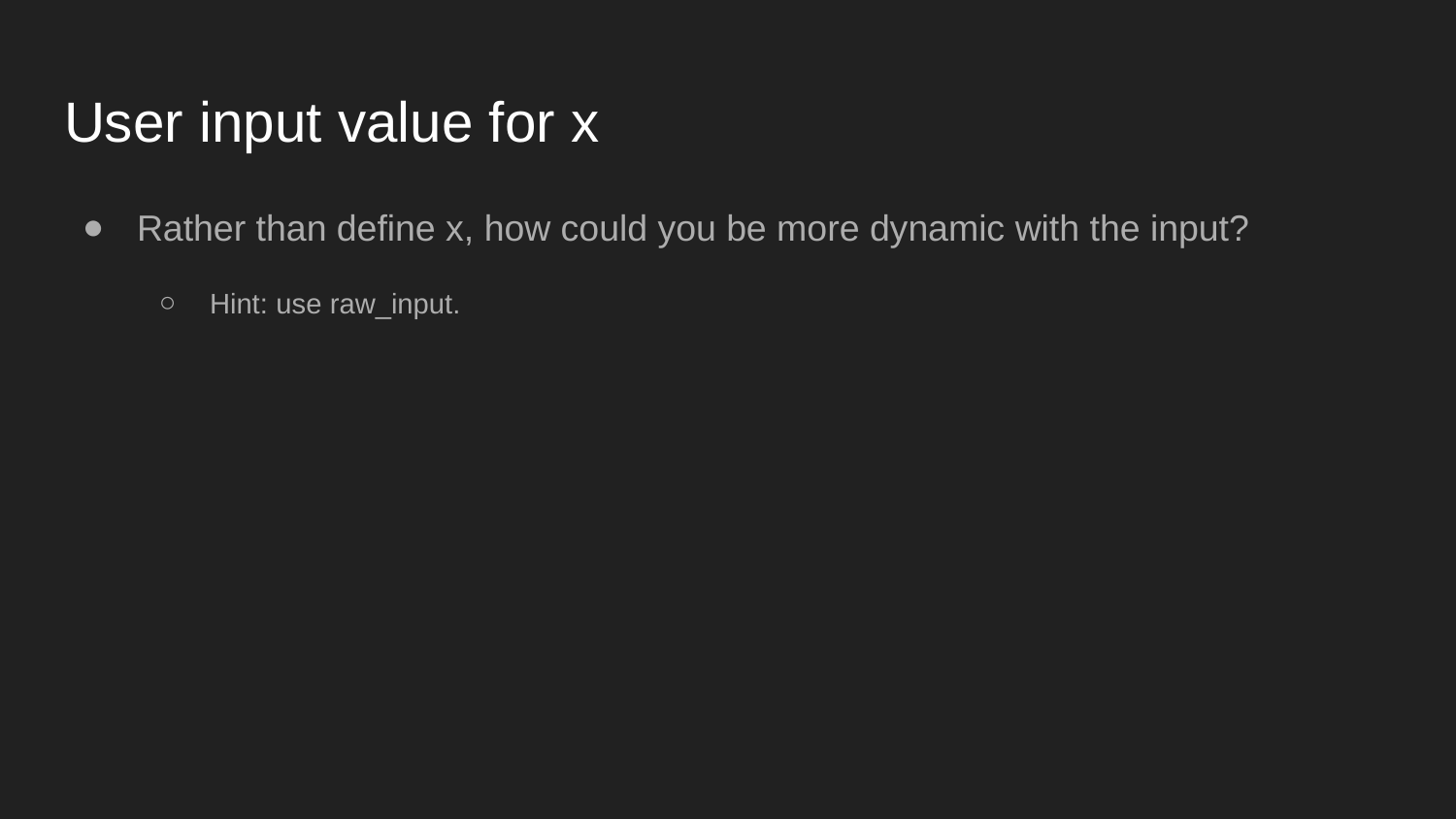

# User input value for x
Rather than define x, how could you be more dynamic with the input?
Hint: use raw_input.